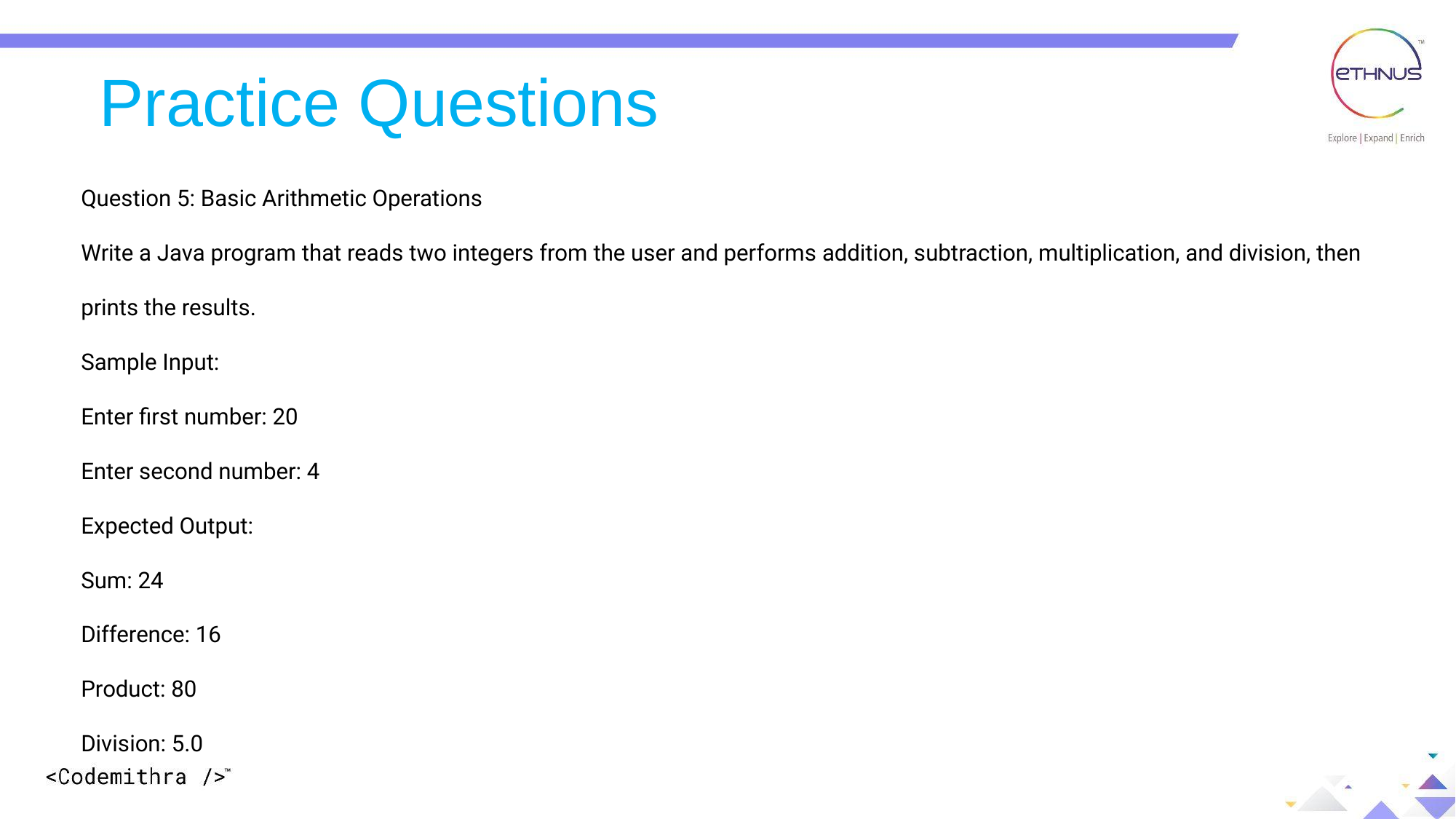

Practice Questions

Question 5: Basic Arithmetic Operations
Write a Java program that reads two integers from the user and performs addition, subtraction, multiplication, and division, then prints the results.
Sample Input:
Enter first number: 20
Enter second number: 4
Expected Output:
Sum: 24
Difference: 16
Product: 80
Division: 5.0